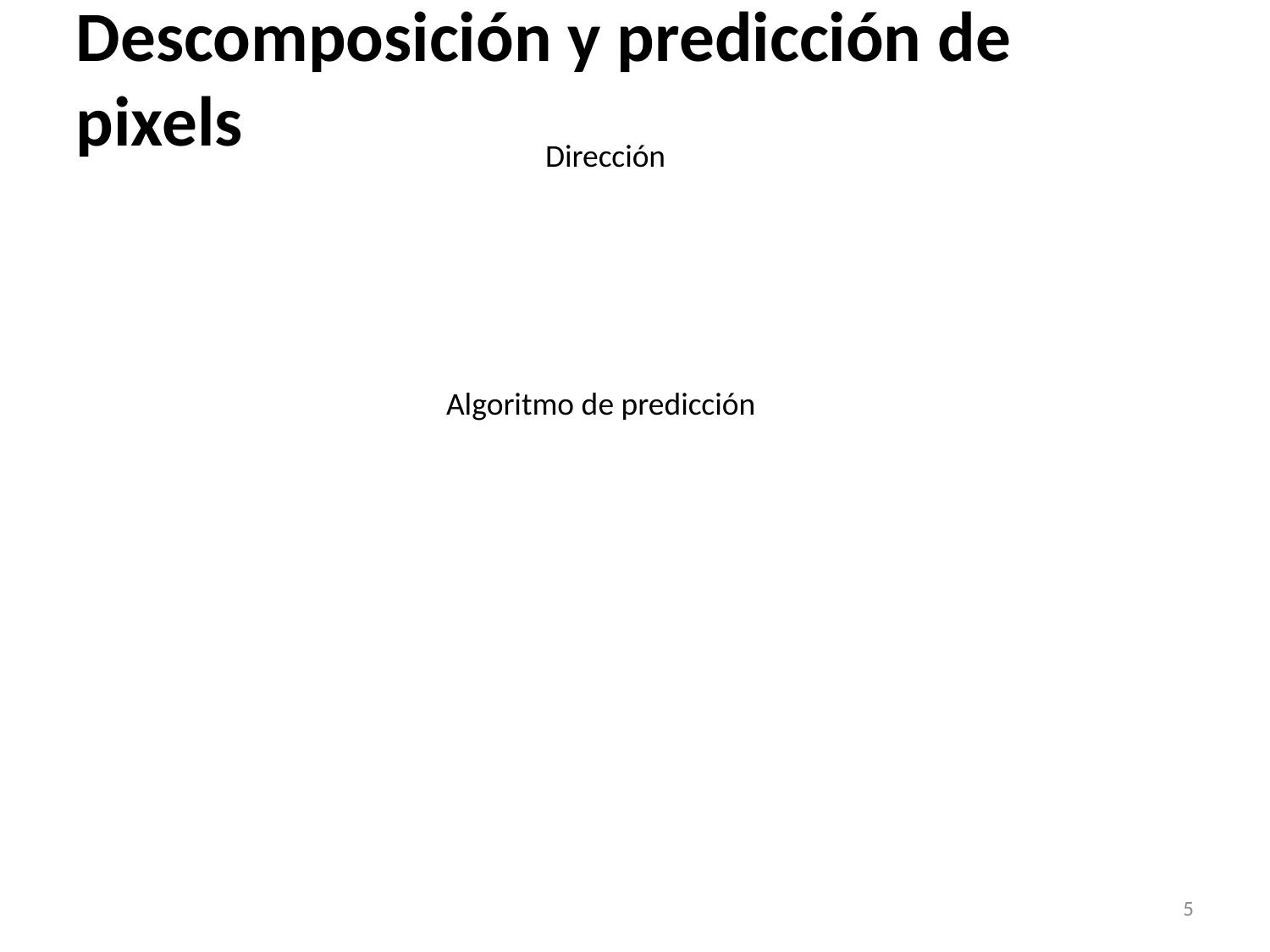

Descomposición y predicción de pixels

Dirección
Algoritmo de predicción
5